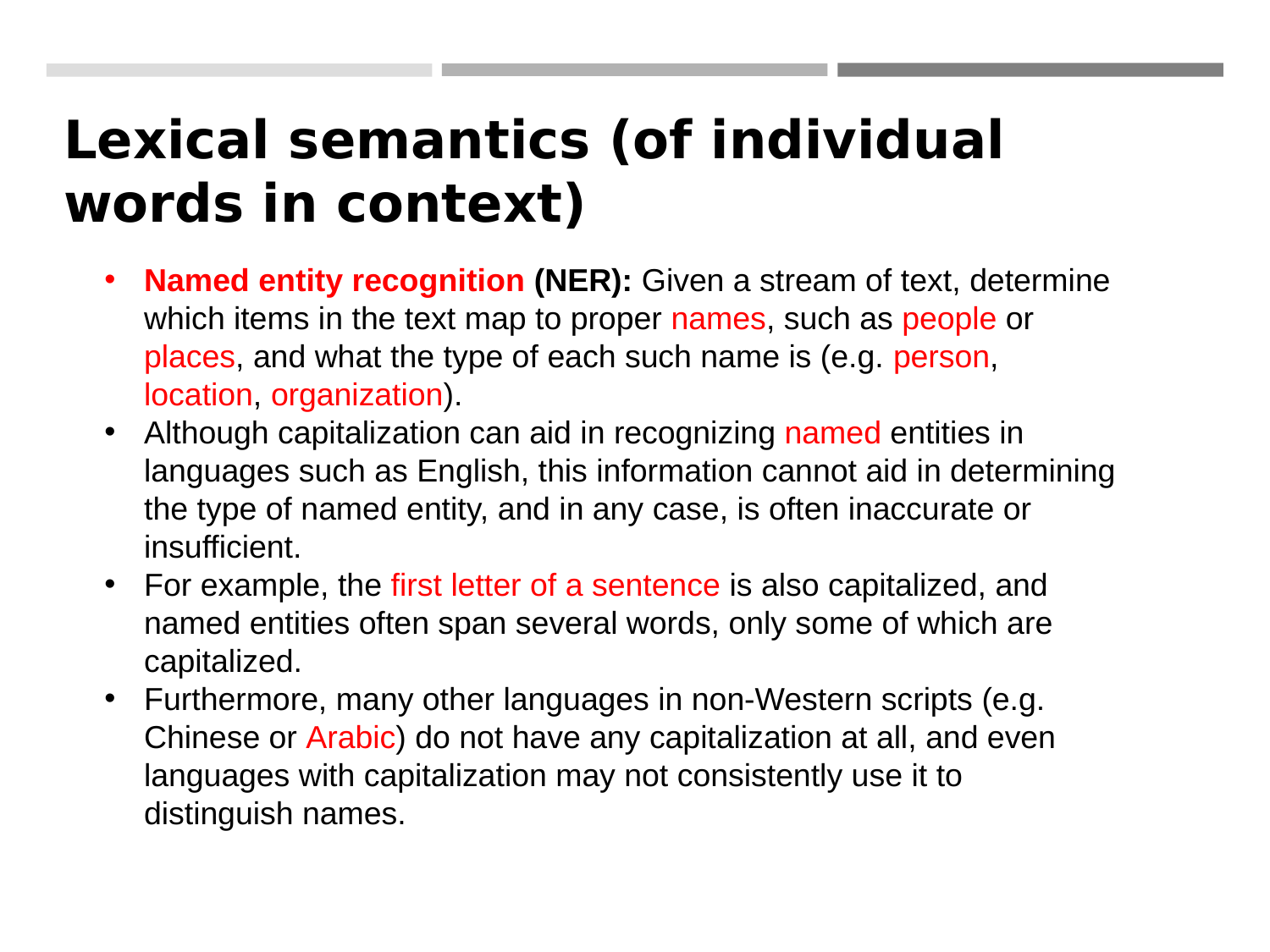

# Lexical semantics (of individual words in context)
Named entity recognition (NER): Given a stream of text, determine which items in the text map to proper names, such as people or places, and what the type of each such name is (e.g. person, location, organization).
Although capitalization can aid in recognizing named entities in languages such as English, this information cannot aid in determining the type of named entity, and in any case, is often inaccurate or insufficient.
For example, the first letter of a sentence is also capitalized, and named entities often span several words, only some of which are capitalized.
Furthermore, many other languages in non-Western scripts (e.g. Chinese or Arabic) do not have any capitalization at all, and even languages with capitalization may not consistently use it to distinguish names.